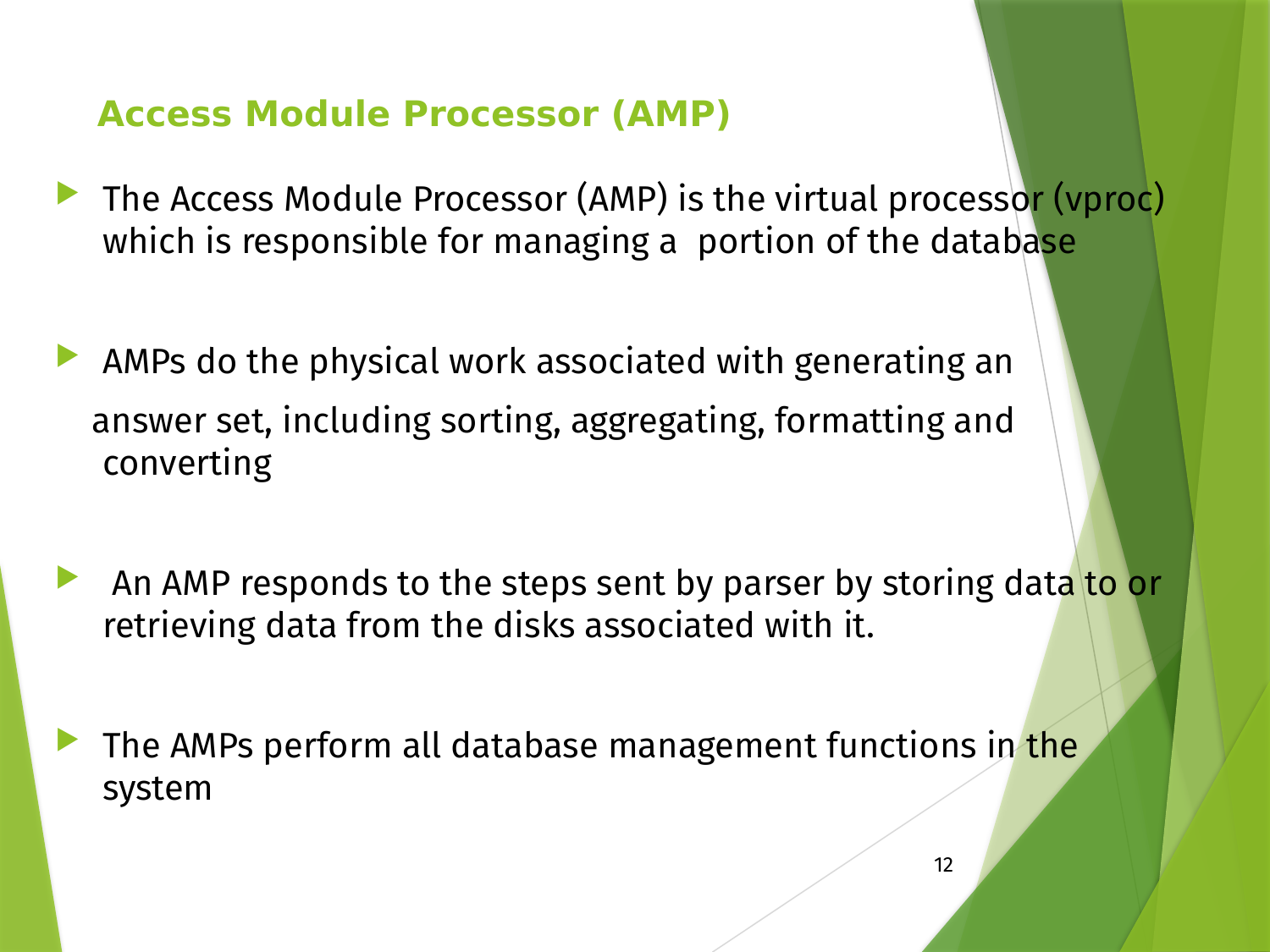

# Access Module Processor (AMP)
The Access Module Processor (AMP) is the virtual processor (vproc) which is responsible for managing a  portion of the database

AMPs do the physical work associated with generating an
    answer set, including sorting, aggregating, formatting and converting

 An AMP responds to the steps sent by parser by storing data to or retrieving data from the disks associated with it.

The AMPs perform all database management functions in the system

12